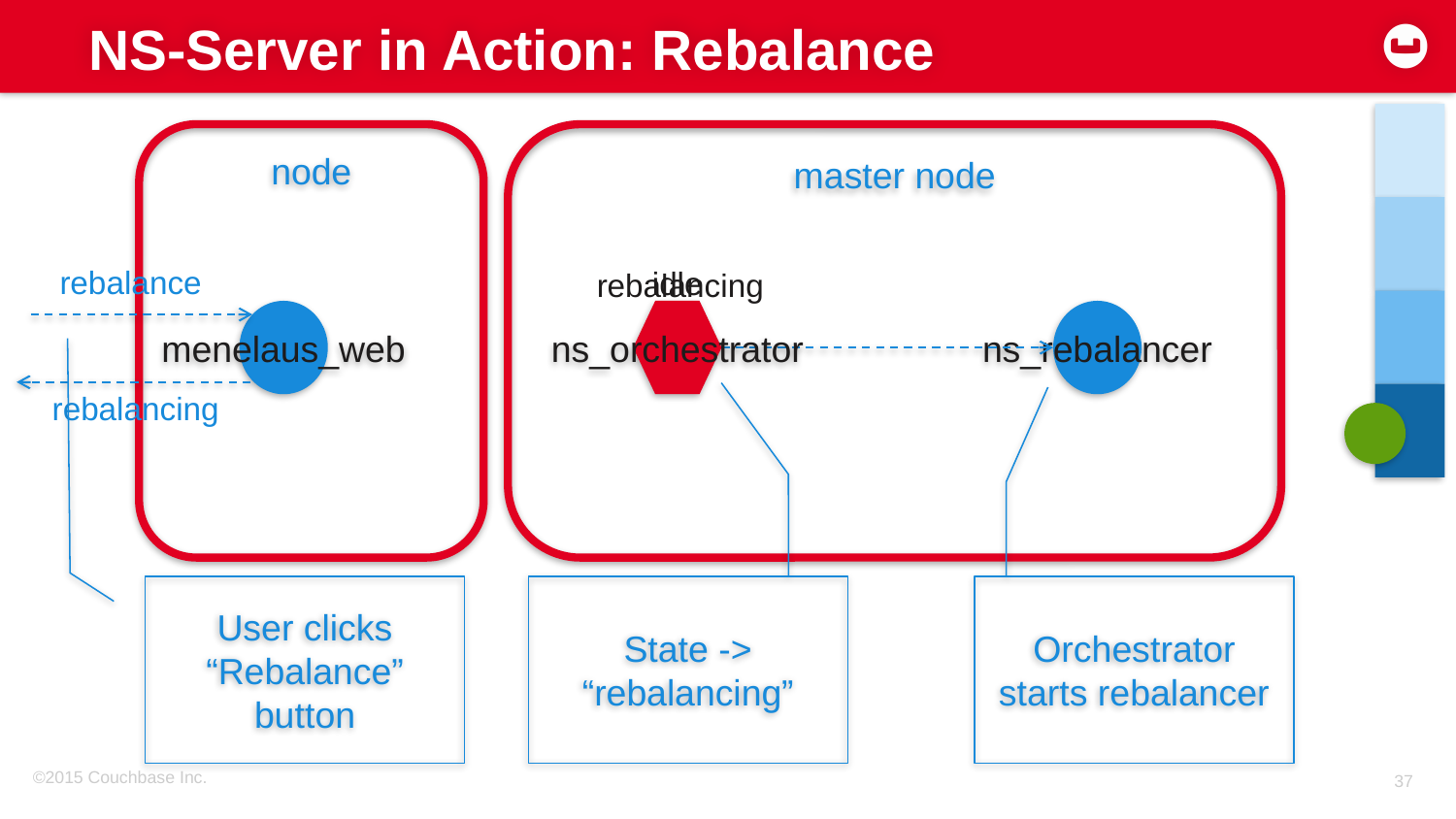

# NS-Server in Action: Rebalance

node
master node
rebalance
idle
rebalancing
menelaus_web
ns_orchestrator
ns_rebalancer
rebalancing

User clicks “Rebalance” button
State -> “rebalancing”
Orchestrator starts rebalancer